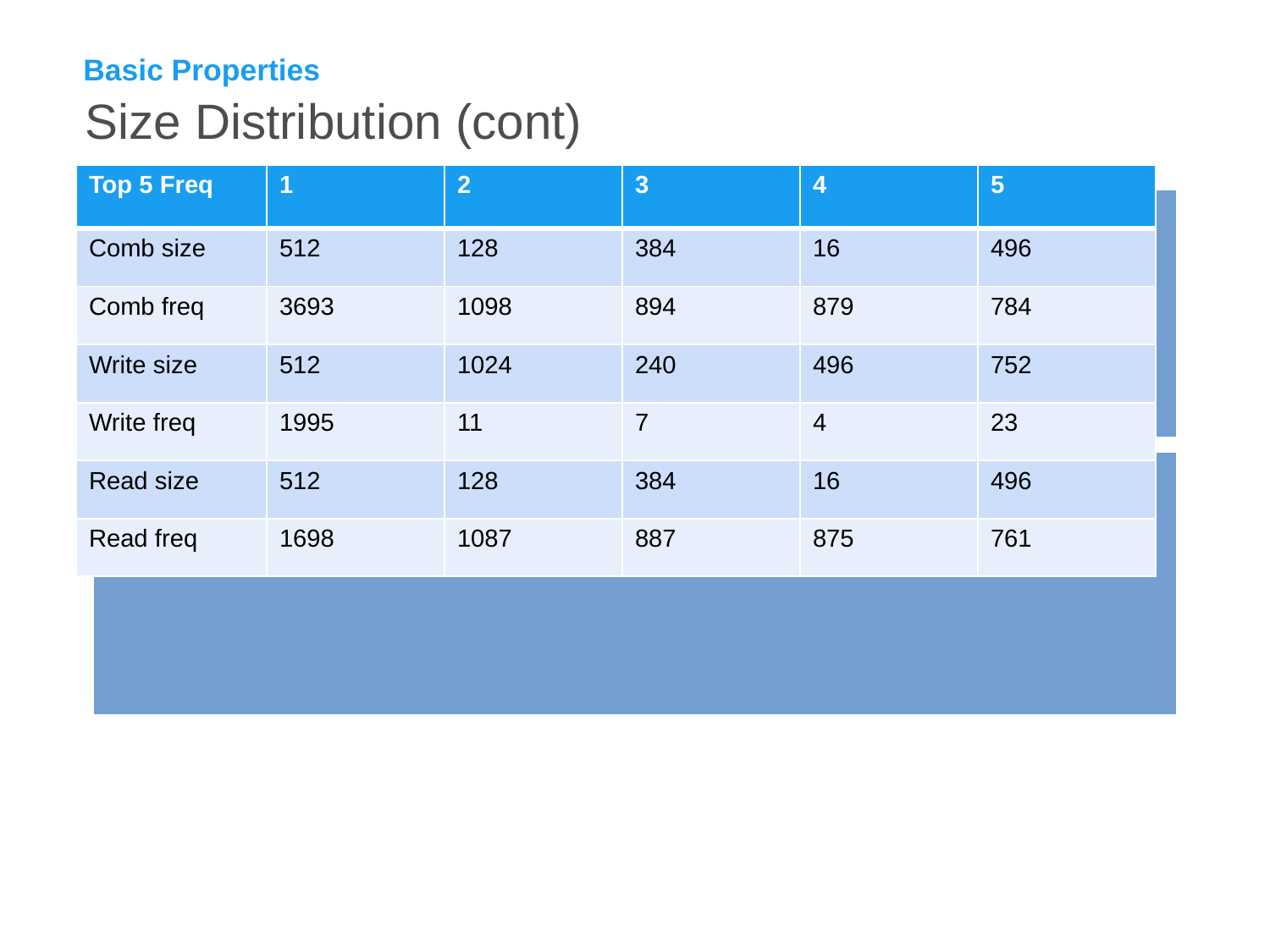

Basic Properties
# Size Distribution (cont)
| Top 5 Freq | 1 | 2 | 3 | 4 | 5 |
| --- | --- | --- | --- | --- | --- |
| Comb size | 512 | 128 | 384 | 16 | 496 |
| Comb freq | 3693 | 1098 | 894 | 879 | 784 |
| Write size | 512 | 1024 | 240 | 496 | 752 |
| Write freq | 1995 | 11 | 7 | 4 | 23 |
| Read size | 512 | 128 | 384 | 16 | 496 |
| Read freq | 1698 | 1087 | 887 | 875 | 761 |